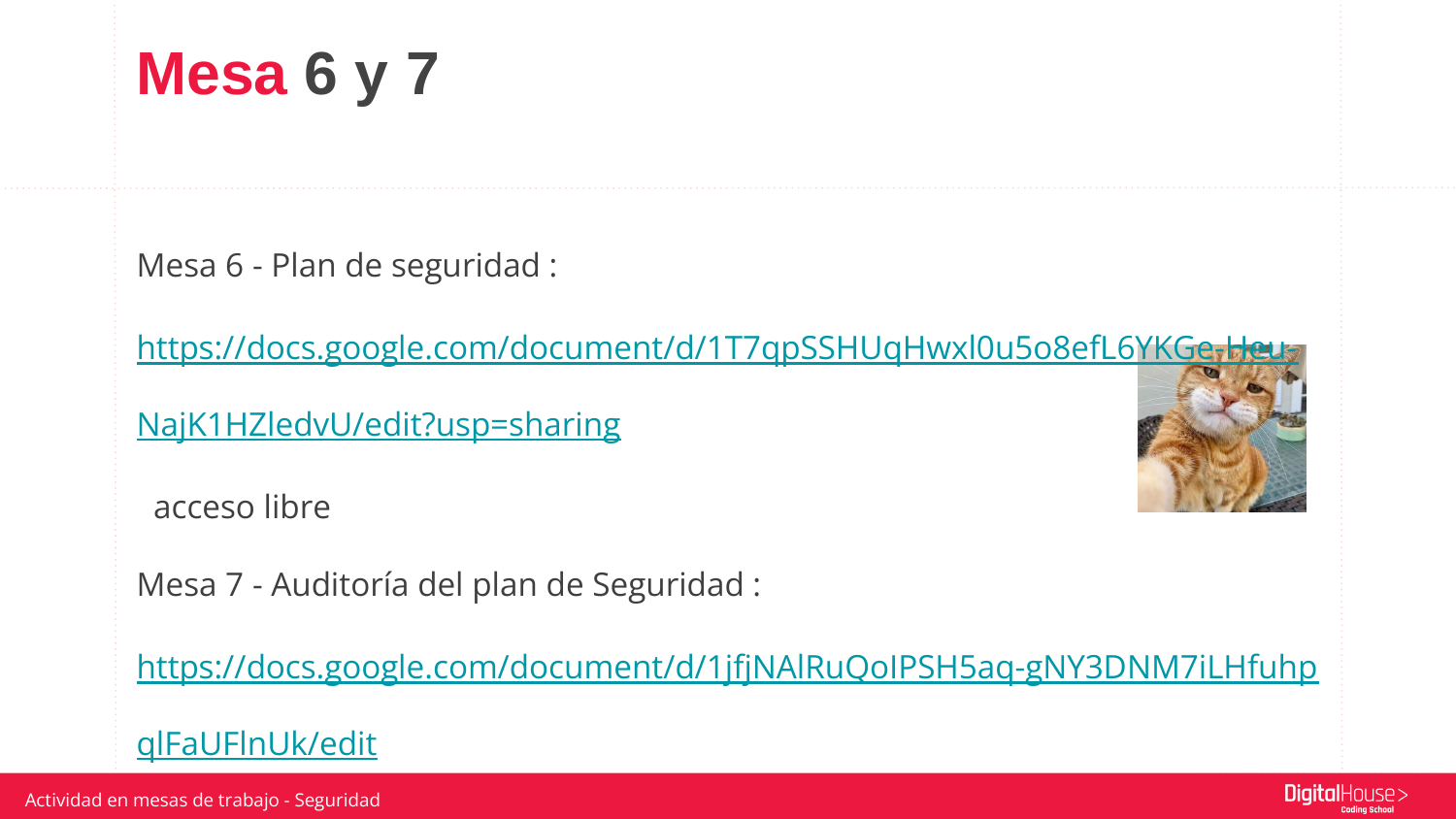

Mesa 6 y 7
Mesa 6 - Plan de seguridad : https://docs.google.com/document/d/1T7qpSSHUqHwxl0u5o8efL6YKGe-Heu-NajK1HZledvU/edit?usp=sharing  acceso libre
Mesa 7 - Auditoría del plan de Seguridad :  https://docs.google.com/document/d/1jfjNAlRuQoIPSH5aq-gNY3DNM7iLHfuhpqlFaUFlnUk/edit